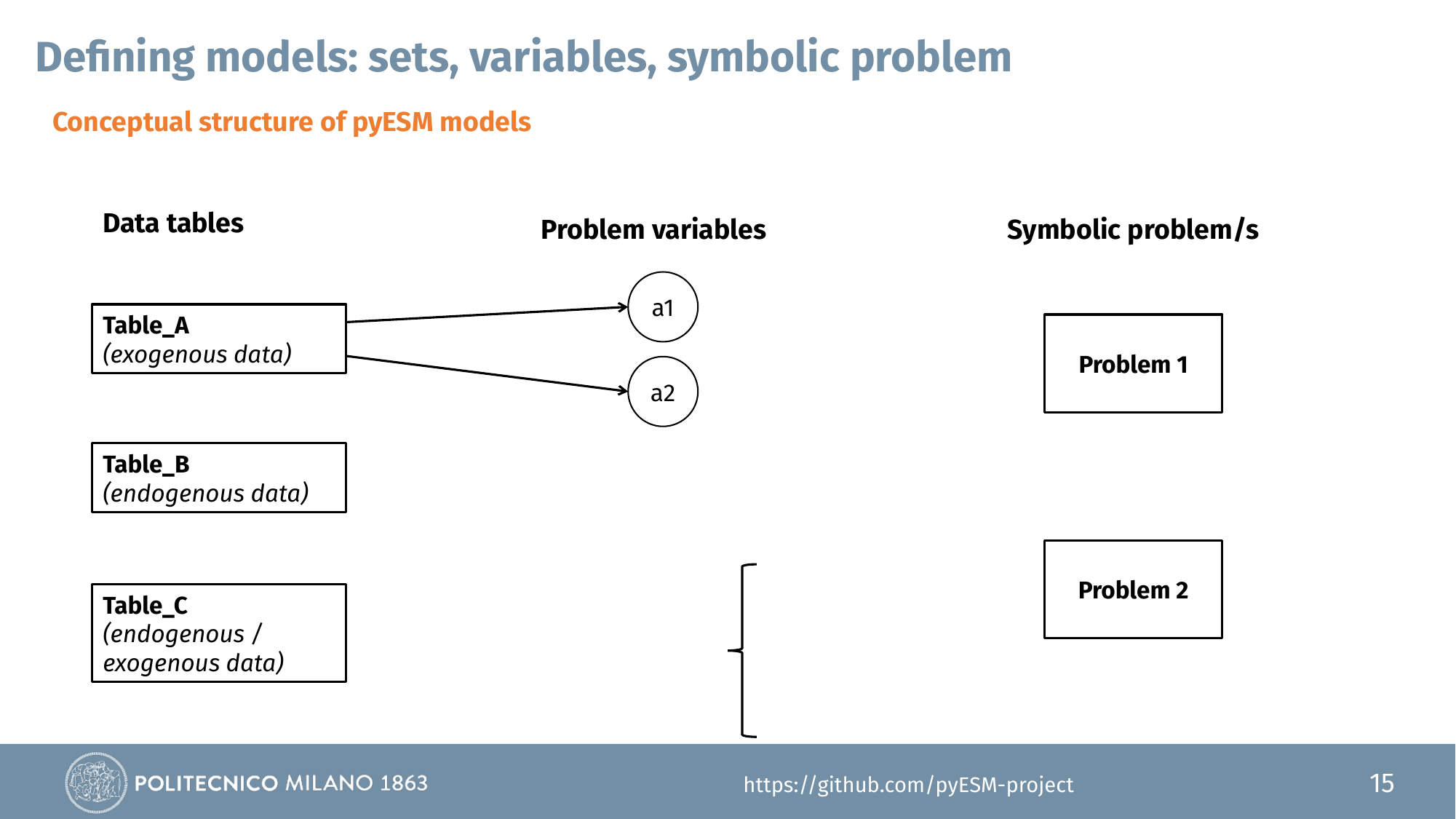

Defining models: sets, variables, symbolic problem
Conceptual structure of pyESM models
Data tables
Problem variables
Symbolic problem/s
a1
Table_A
(exogenous data)

Problem 1

a2
Table_B
(endogenous data)

Problem 2

Table_C
(endogenous / exogenous data)
https://github.com/pyESM-project